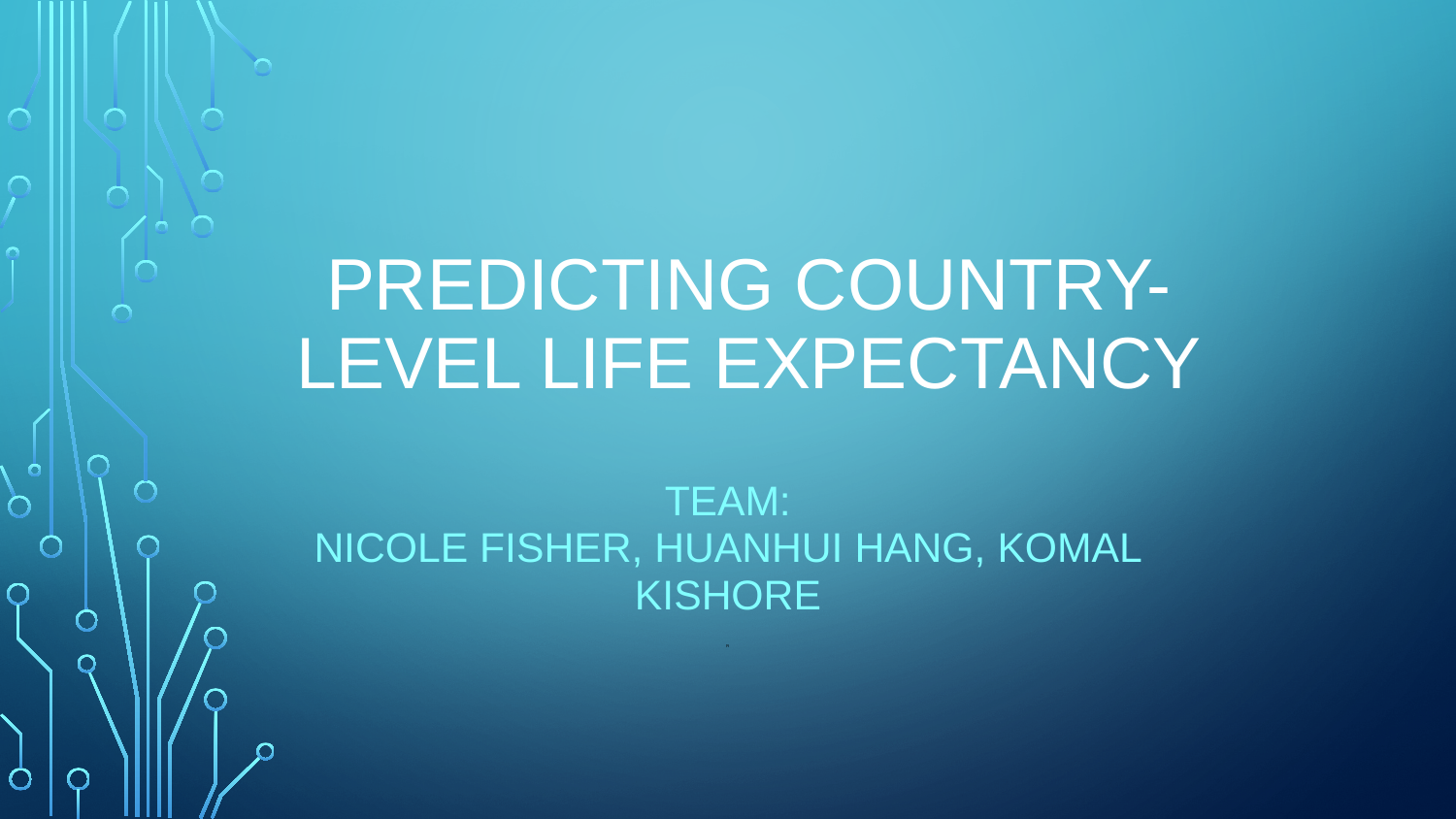

# Predicting Country-Level Life Expectancy
Team:
Nicole Fisher, Huanhui Hang, Komal Kishore
Fi